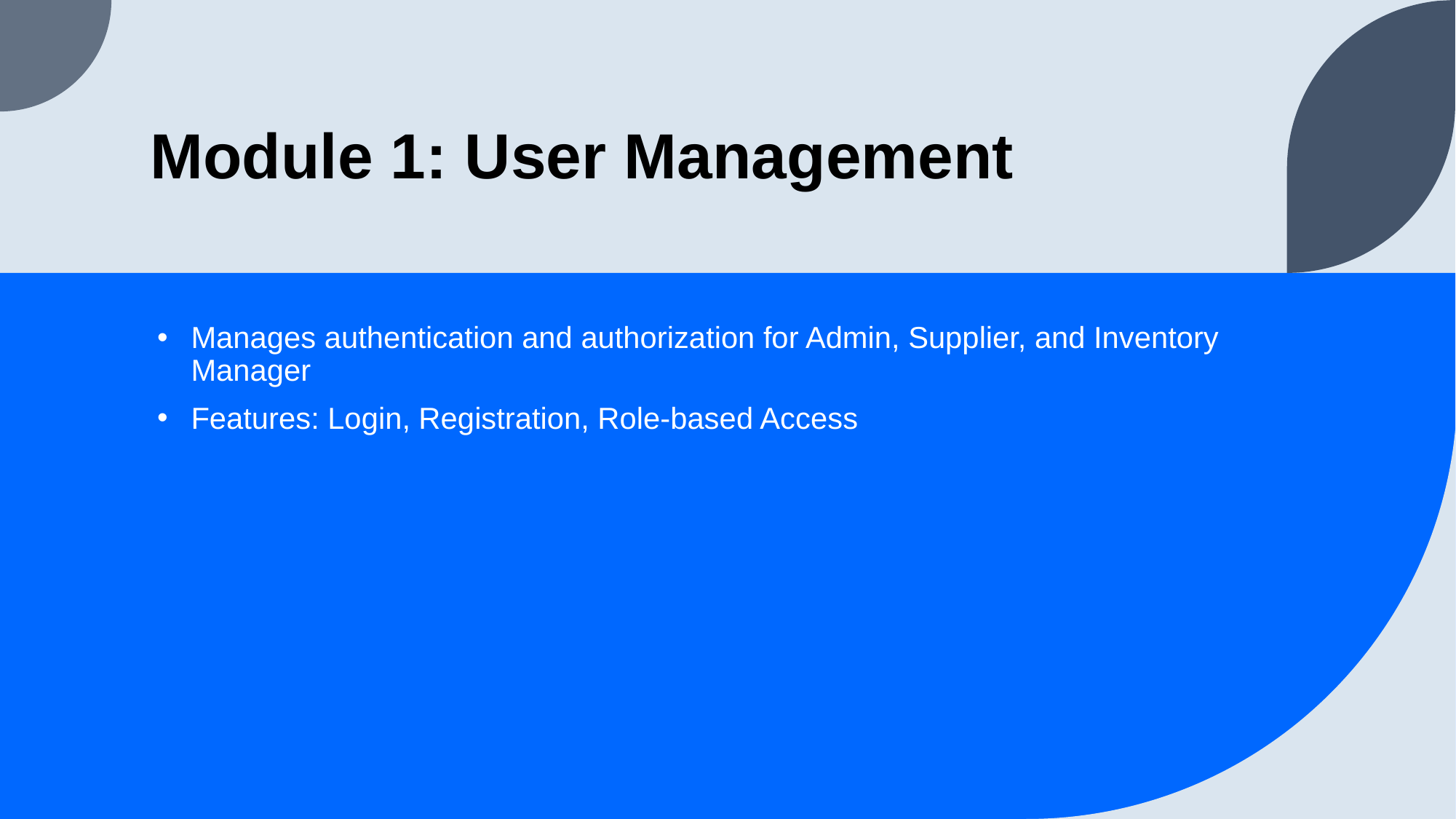

# Module 1: User Management
Manages authentication and authorization for Admin, Supplier, and Inventory Manager
Features: Login, Registration, Role-based Access